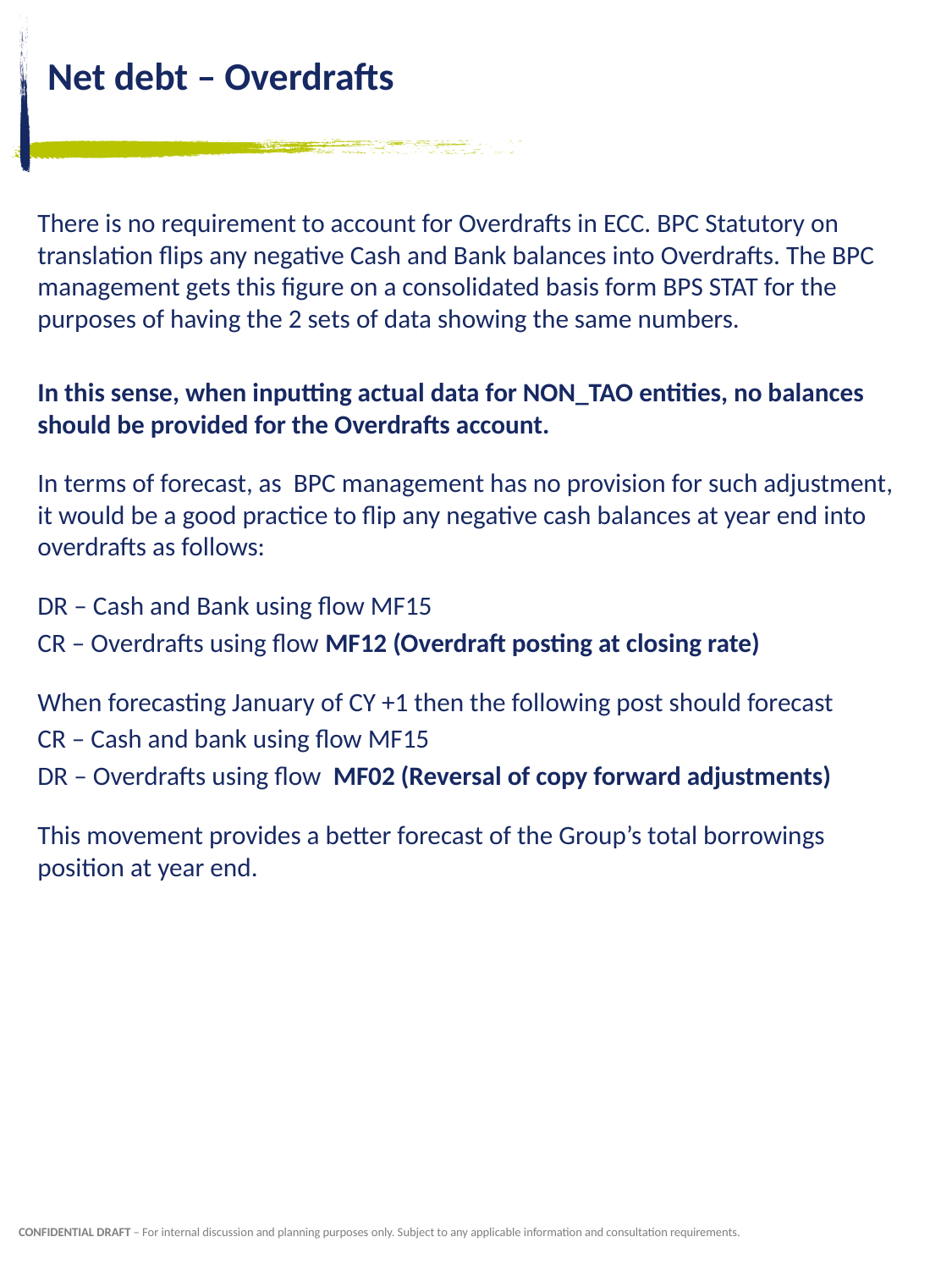

# Net debt – Overdrafts
There is no requirement to account for Overdrafts in ECC. BPC Statutory on translation flips any negative Cash and Bank balances into Overdrafts. The BPC management gets this figure on a consolidated basis form BPS STAT for the purposes of having the 2 sets of data showing the same numbers.

In this sense, when inputting actual data for NON_TAO entities, no balances should be provided for the Overdrafts account.

In terms of forecast, as  BPC management has no provision for such adjustment, it would be a good practice to flip any negative cash balances at year end into overdrafts as follows:

DR – Cash and Bank using flow MF15
CR – Overdrafts using flow MF12 (Overdraft posting at closing rate)

When forecasting January of CY +1 then the following post should forecast
CR – Cash and bank using flow MF15
DR – Overdrafts using flow  MF02 (Reversal of copy forward adjustments)

This movement provides a better forecast of the Group’s total borrowings position at year end.